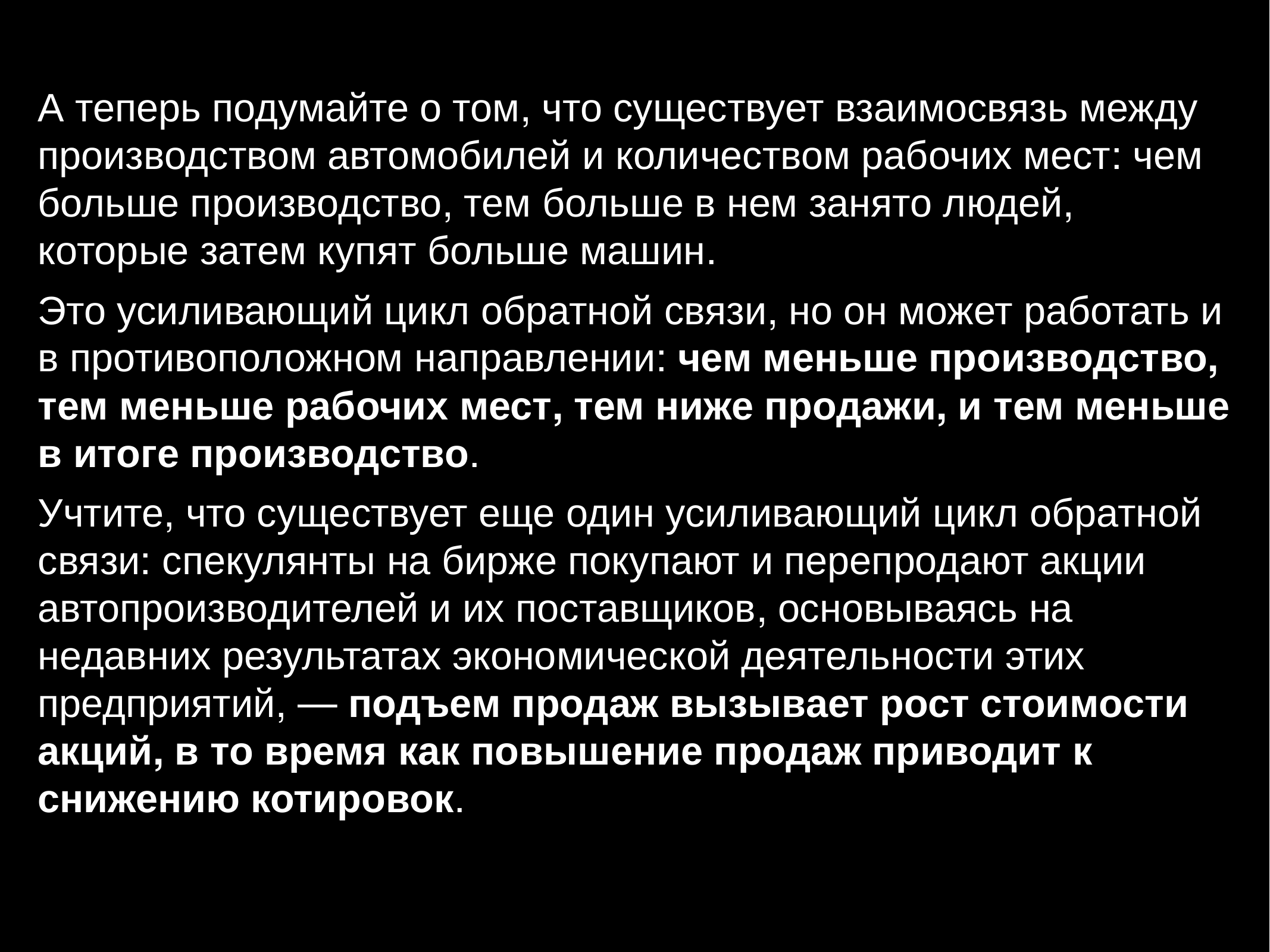

26
А теперь подумайте о том, что существует взаимосвязь между производством автомобилей и количеством рабочих мест: чем больше производство, тем больше в нем занято людей, которые затем купят больше машин.
Это усиливающий цикл обратной связи, но он может работать и в противоположном направлении: чем меньше производство, тем меньше рабочих мест, тем ниже продажи, и тем меньше в итоге производство.
Учтите, что существует еще один усиливающий цикл обратной связи: спекулянты на бирже покупают и перепродают акции автопроизводителей и их поставщиков, основываясь на недавних результатах экономической деятельности этих предприятий, — подъем продаж вызывает рост стоимости акций, в то время как повышение продаж приводит к снижению котировок.